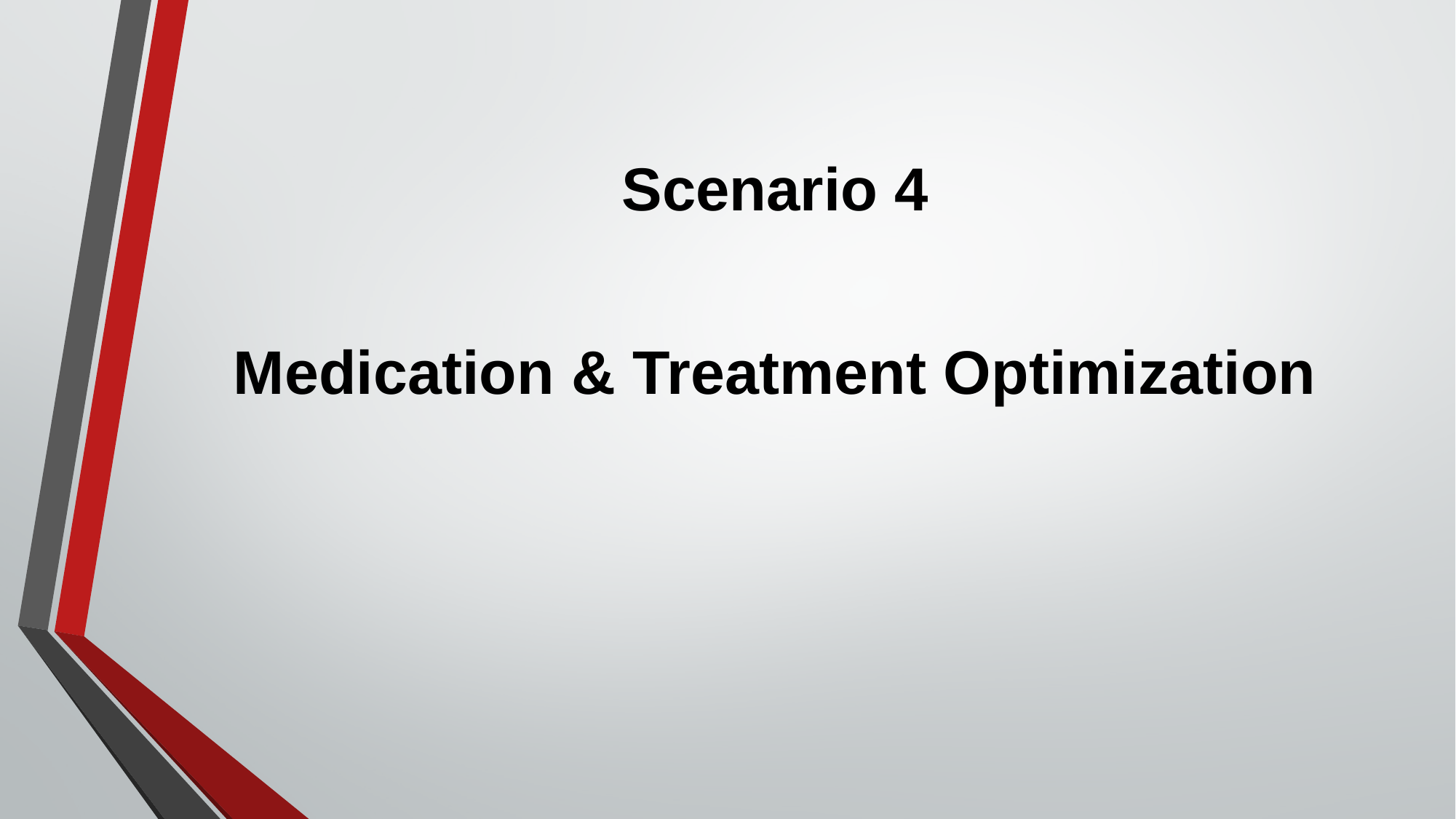

# Scenario 4
Medication & Treatment Optimization